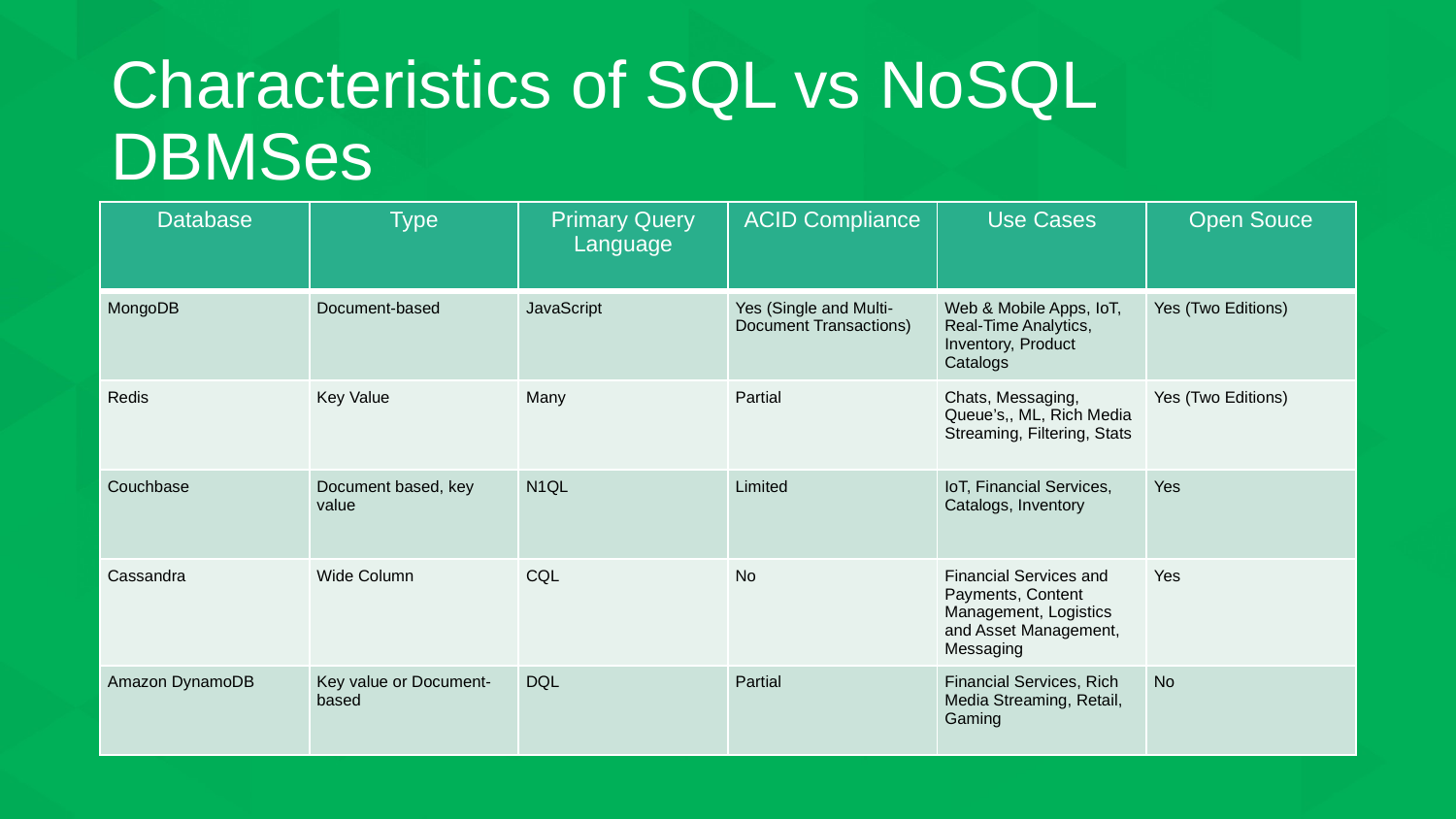

# Characteristics of SQL vs NoSQL DBMSes
| Database | Type | Primary Query Language | ACID Compliance | Use Cases | Open Souce |
| --- | --- | --- | --- | --- | --- |
| MongoDB | Document-based | JavaScript | Yes (Single and Multi-Document Transactions) | Web & Mobile Apps, IoT, Real-Time Analytics, Inventory, Product Catalogs | Yes (Two Editions) |
| Redis | Key Value | Many | Partial | Chats, Messaging, Queue’s,, ML, Rich Media Streaming, Filtering, Stats | Yes (Two Editions) |
| Couchbase | Document based, key value | N1QL | Limited | IoT, Financial Services, Catalogs, Inventory | Yes |
| Cassandra | Wide Column | CQL | No | Financial Services and Payments, Content Management, Logistics and Asset Management, Messaging | Yes |
| Amazon DynamoDB | Key value or Document-based | DQL | Partial | Financial Services, Rich Media Streaming, Retail, Gaming | No |